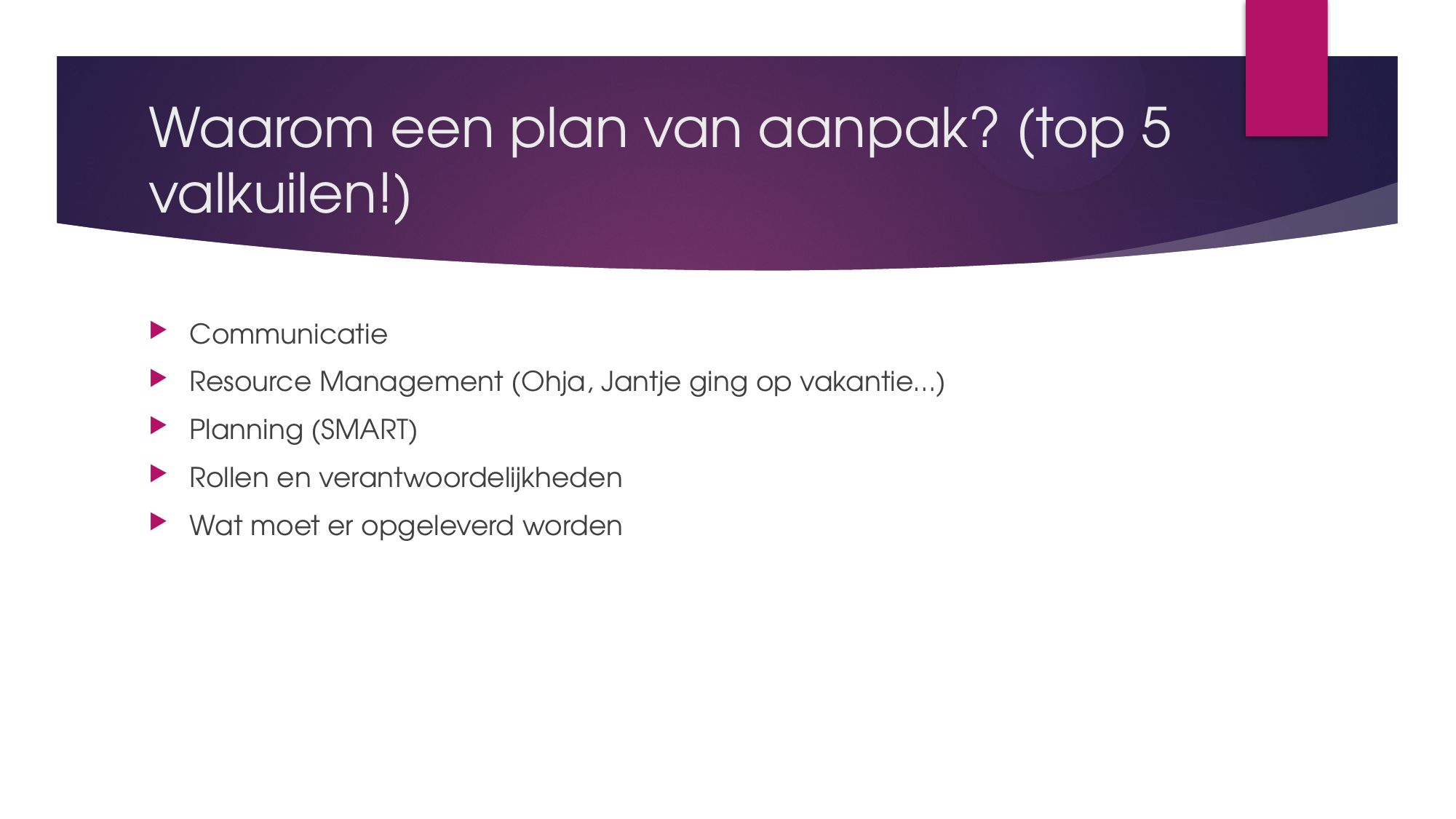

# Waarom een plan van aanpak? (top 5 valkuilen!)
Communicatie
Resource Management (Ohja, Jantje ging op vakantie…)
Planning (SMART)
Rollen en verantwoordelijkheden
Wat moet er opgeleverd worden